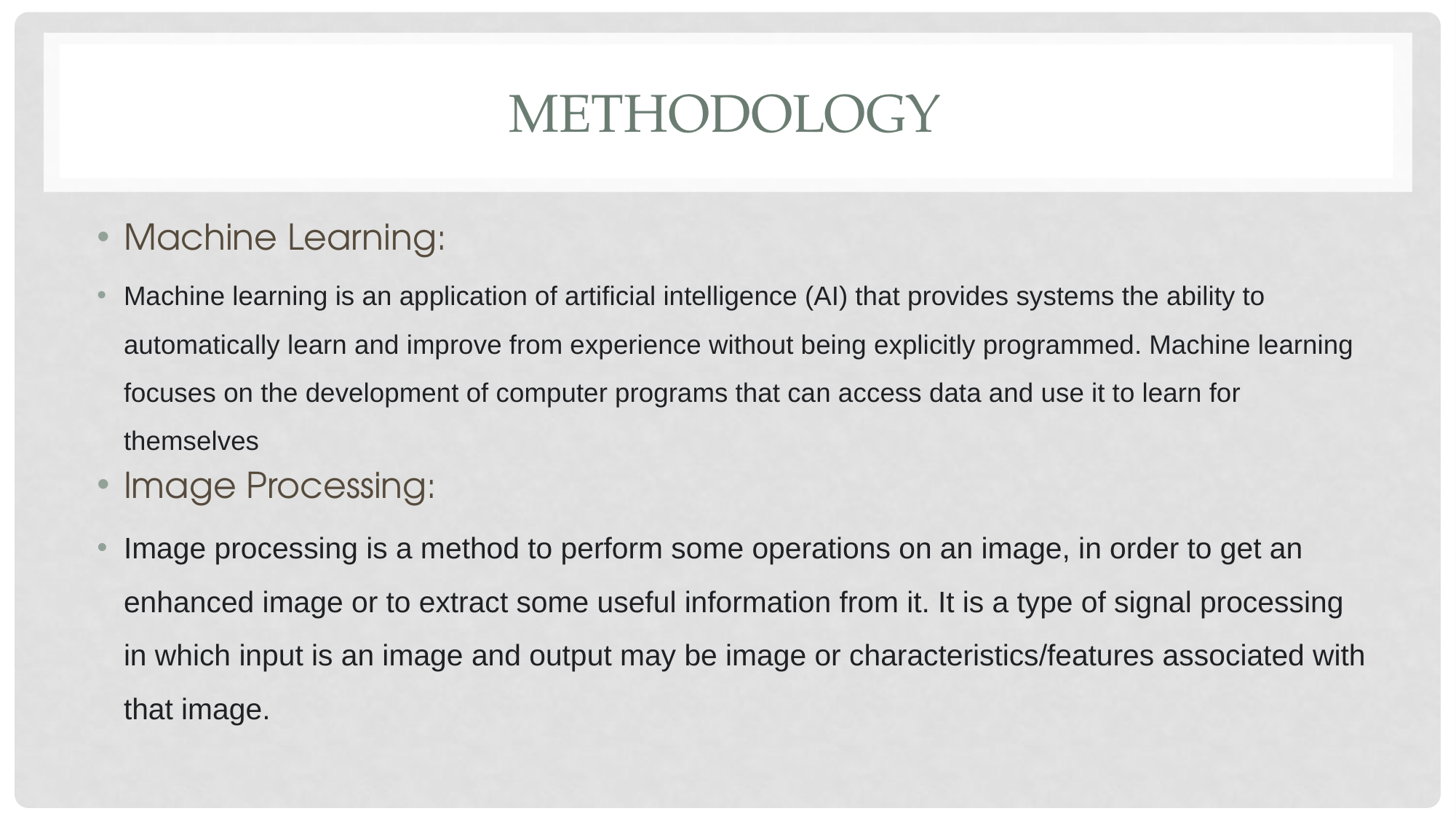

# Methodology
Machine Learning:
Machine learning is an application of artificial intelligence (AI) that provides systems the ability to automatically learn and improve from experience without being explicitly programmed. Machine learning focuses on the development of computer programs that can access data and use it to learn for themselves
Image Processing:
Image processing is a method to perform some operations on an image, in order to get an enhanced image or to extract some useful information from it. It is a type of signal processing in which input is an image and output may be image or characteristics/features associated with that image.